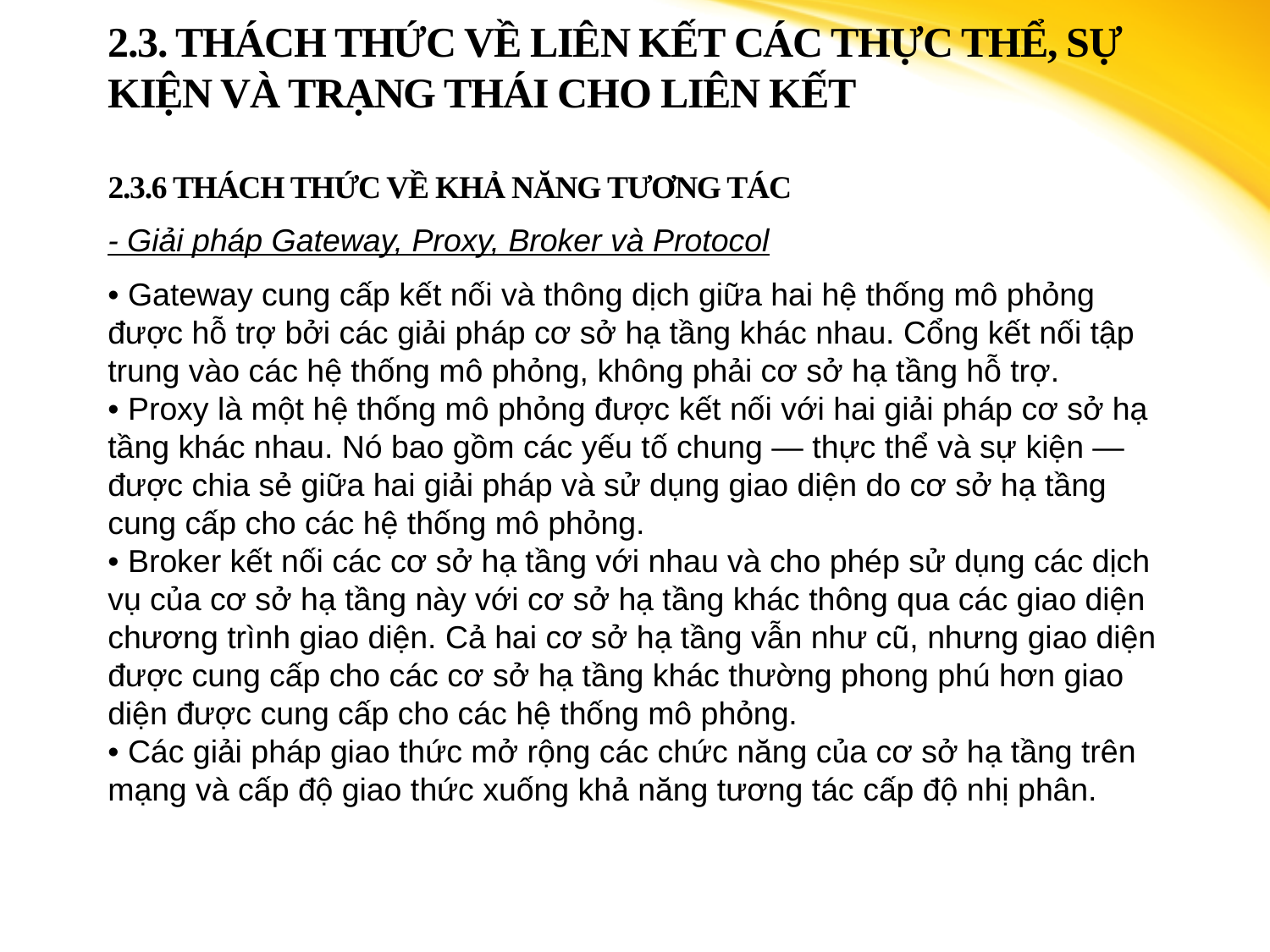

# 2.3. THÁCH THỨC VỀ LIÊN KẾT CÁC Thực thể, SỰ KIỆN VÀ TRẠNG THÁI cho liên kết 2.3.6 THÁCH THỨC VỀ KHẢ NĂNG TƯƠNG TÁC
- Giải pháp Gateway, Proxy, Broker và Protocol
• Gateway cung cấp kết nối và thông dịch giữa hai hệ thống mô phỏng được hỗ trợ bởi các giải pháp cơ sở hạ tầng khác nhau. Cổng kết nối tập trung vào các hệ thống mô phỏng, không phải cơ sở hạ tầng hỗ trợ.
• Proxy là một hệ thống mô phỏng được kết nối với hai giải pháp cơ sở hạ tầng khác nhau. Nó bao gồm các yếu tố chung — thực thể và sự kiện — được chia sẻ giữa hai giải pháp và sử dụng giao diện do cơ sở hạ tầng cung cấp cho các hệ thống mô phỏng.
• Broker kết nối các cơ sở hạ tầng với nhau và cho phép sử dụng các dịch vụ của cơ sở hạ tầng này với cơ sở hạ tầng khác thông qua các giao diện chương trình giao diện. Cả hai cơ sở hạ tầng vẫn như cũ, nhưng giao diện được cung cấp cho các cơ sở hạ tầng khác thường phong phú hơn giao diện được cung cấp cho các hệ thống mô phỏng.
• Các giải pháp giao thức mở rộng các chức năng của cơ sở hạ tầng trên mạng và cấp độ giao thức xuống khả năng tương tác cấp độ nhị phân.